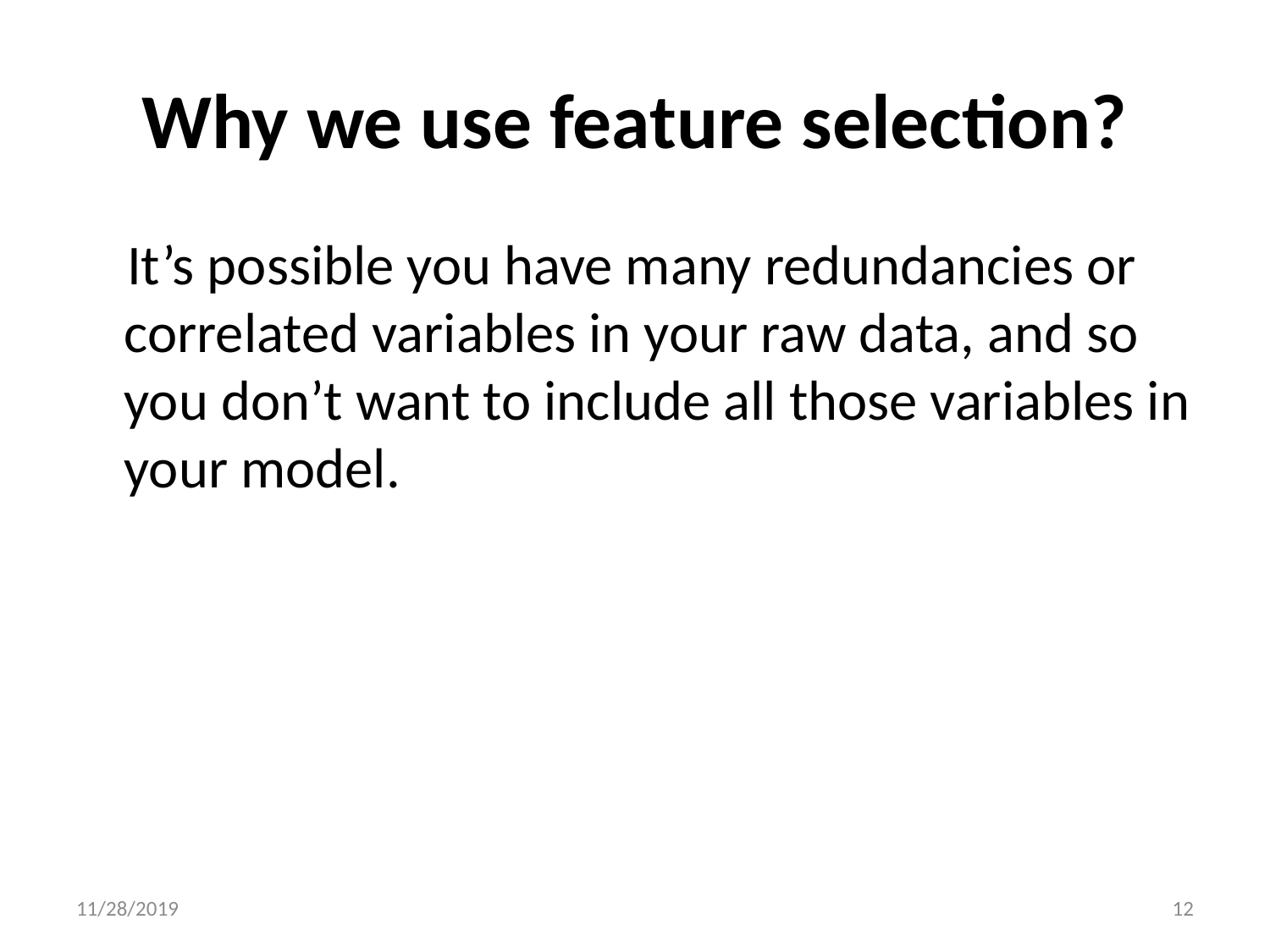

# Why we use feature selection?
    It’s possible you have many redundancies or correlated variables in your raw data, and so you don’t want to include all those variables in your model.

11/28/2019
12